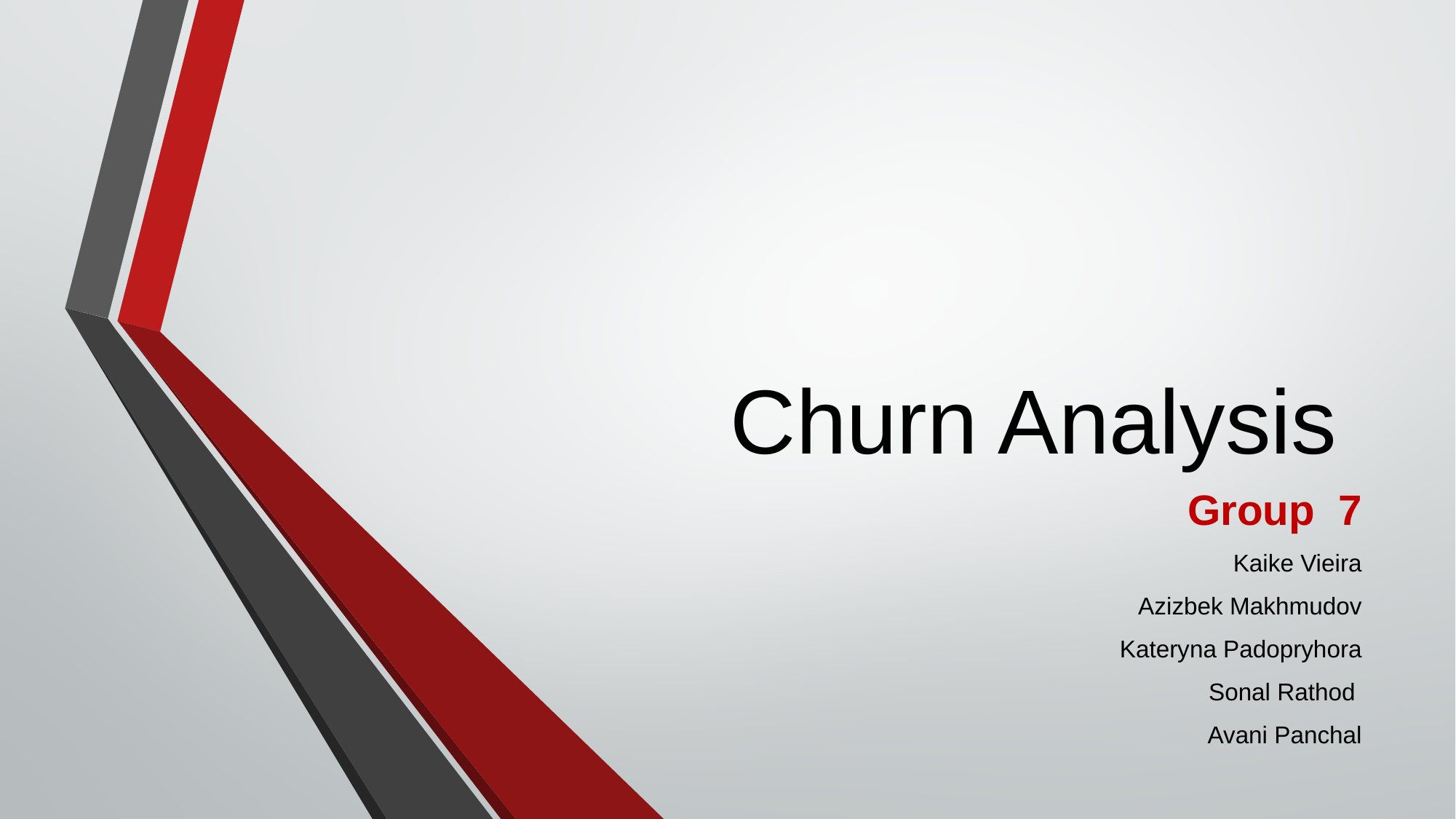

# Churn Analysis
Group  7
Kaike Vieira
Azizbek Makhmudov
Kateryna Padopryhora
Sonal Rathod
Avani Panchal